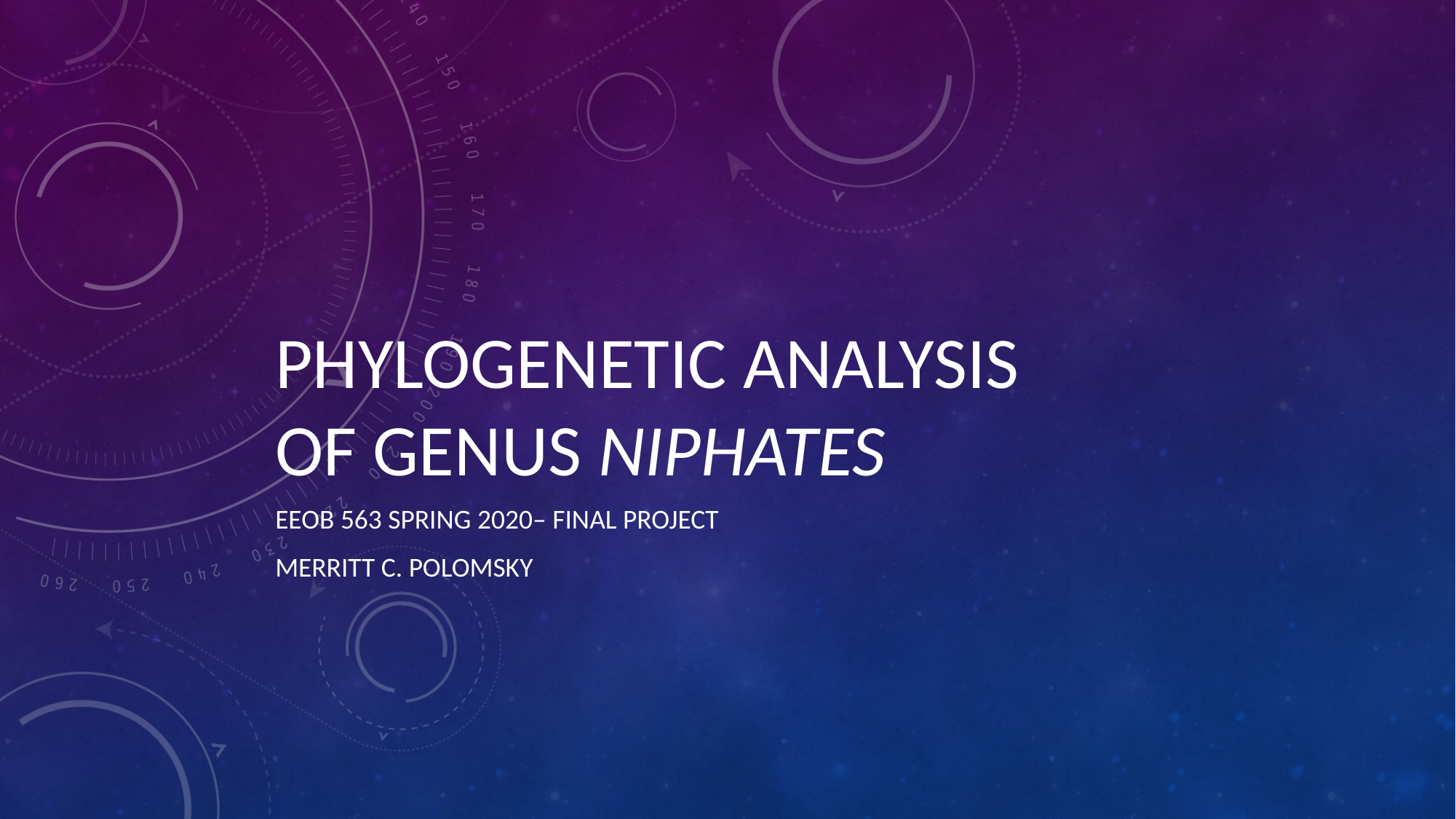

# Phylogenetic analysis of genus niphates
EEOB 563 Spring 2020– Final Project
Merritt C. Polomsky